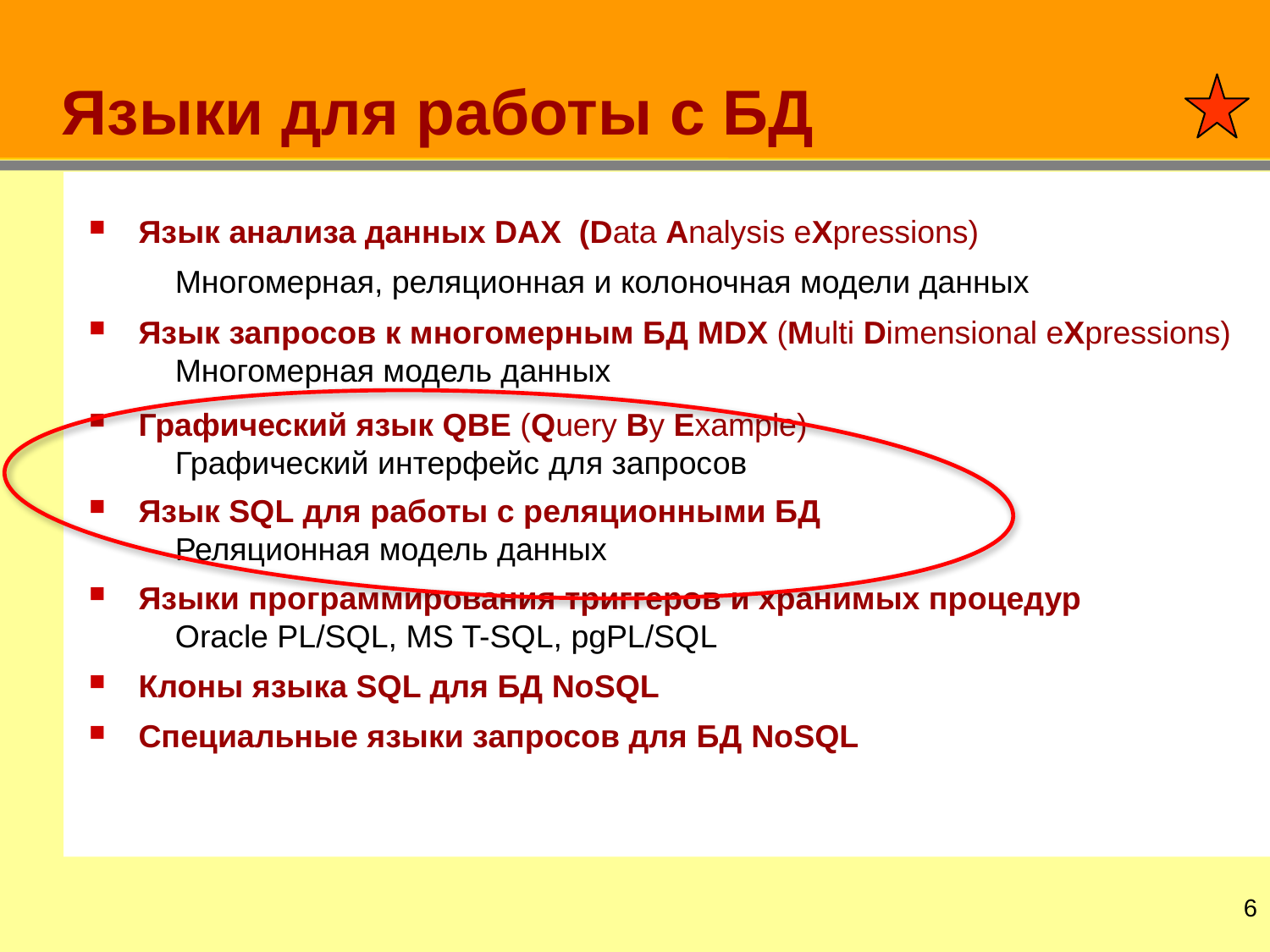

# Языки для работы с БД

Язык анализа данных DAX  (Data Analysis eXpressions)
Многомерная, реляционная и колоночная модели данных
Язык запросов к многомерным БД MDX (Multi Dimensional eXpressions)
Многомерная модель данных
Графический язык QBE (Query By Example)
Графический интерфейс для запросов
Язык SQL для работы с реляционными БД
Реляционная модель данных
Языки программирования триггеров и хранимых процедур
Oracle PL/SQL, MS T-SQL, pgPL/SQL
Клоны языка SQL для БД NoSQL
Специальные языки запросов для БД NoSQL

6